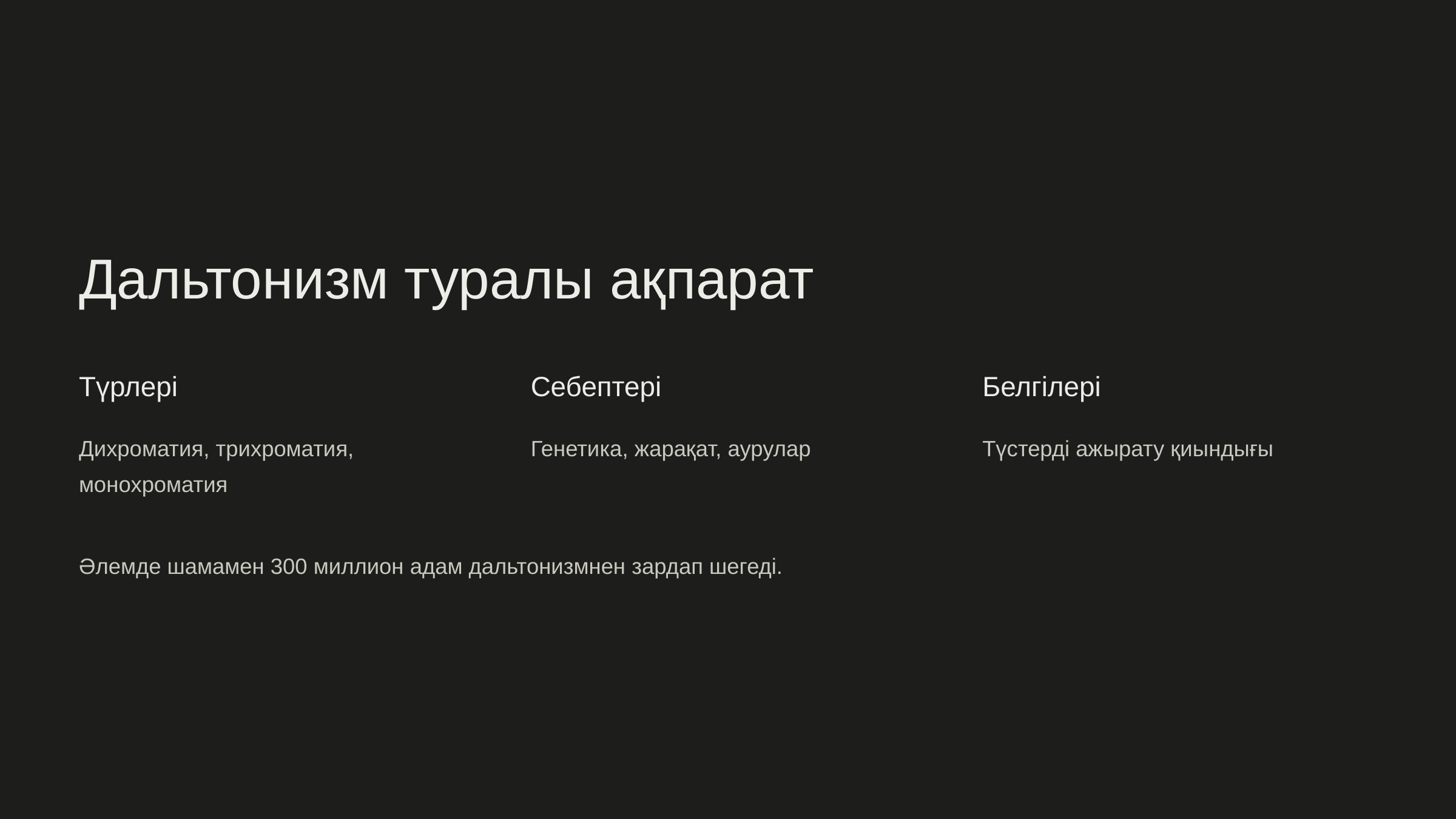

Дальтонизм туралы ақпарат
Түрлері
Себептері
Белгілері
Дихроматия, трихроматия, монохроматия
Генетика, жарақат, аурулар
Түстерді ажырату қиындығы
Әлемде шамамен 300 миллион адам дальтонизмнен зардап шегеді.